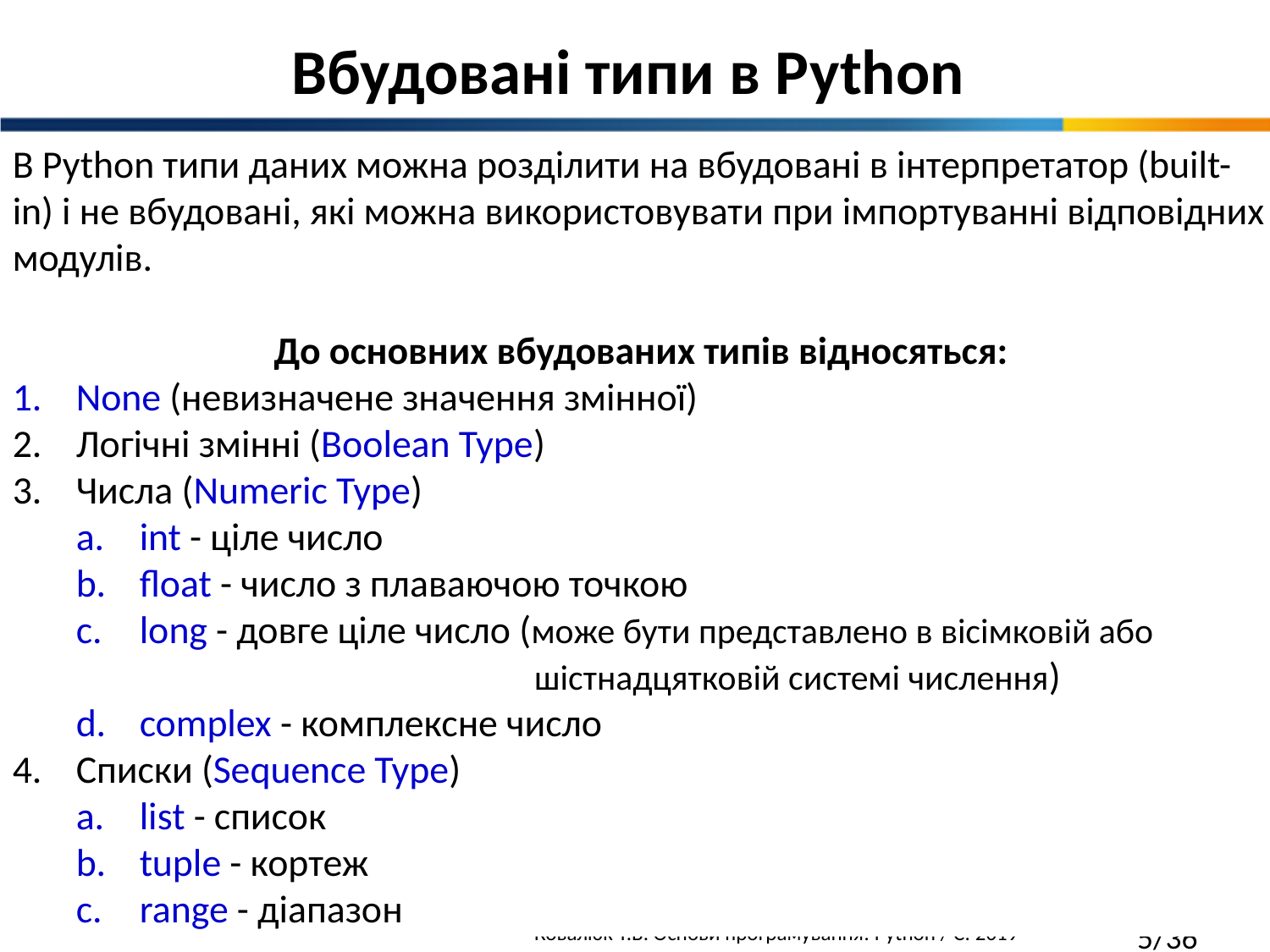

Вбудовані типи в Python
В Python типи даних можна розділити на вбудовані в інтерпретатор (built-in) і не вбудовані, які можна використовувати при імпортуванні відповідних модулів.

До основних вбудованих типів відносяться:
None (невизначене значення змінної)
Логічні змінні (Boolean Type)
Числа (Numeric Type)
int - ціле число
float - число з плаваючою точкою
long - довге ціле число (може бути представлено в вісімковій або
                                                         шістнадцятковій системі числення)
complex - комплексне число
Списки (Sequence Type)
list - список
tuple - кортеж
range - діапазон